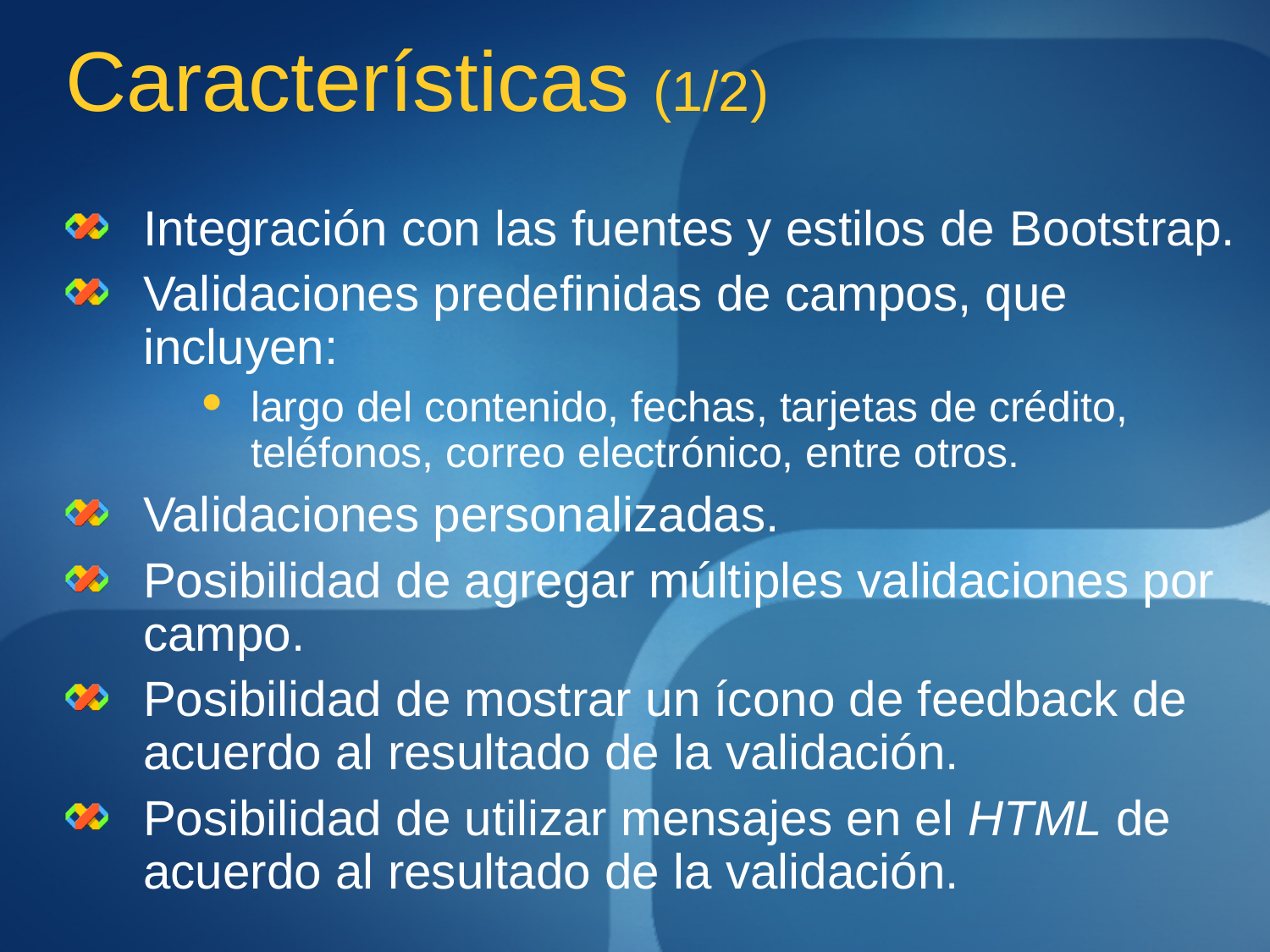

# Características (1/2)
Integración con las fuentes y estilos de Bootstrap.
Validaciones predefinidas de campos, que incluyen:
largo del contenido, fechas, tarjetas de crédito, teléfonos, correo electrónico, entre otros.
Validaciones personalizadas.
Posibilidad de agregar múltiples validaciones por campo.
Posibilidad de mostrar un ícono de feedback de acuerdo al resultado de la validación.
Posibilidad de utilizar mensajes en el HTML de acuerdo al resultado de la validación.